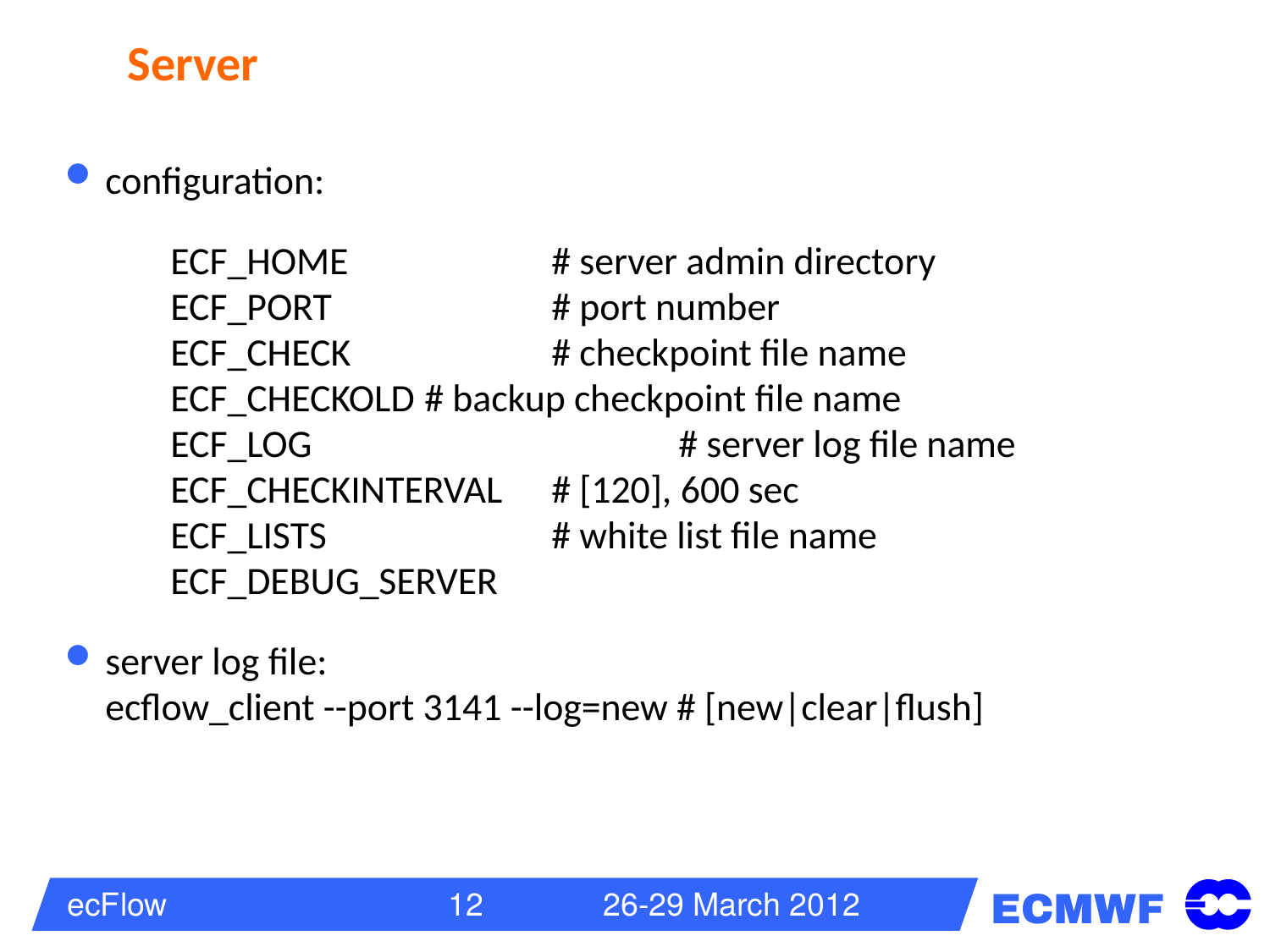

# Server
configuration:
	ECF_HOME		# server admin directory
ECF_PORT		# port number
ECF_CHECK		# checkpoint file name
ECF_CHECKOLD	# backup checkpoint file name
ECF_LOG			# server log file name
ECF_CHECKINTERVAL	# [120], 600 sec
ECF_LISTS		# white list file name ECF_DEBUG_SERVER
server log file:
ecflow_client --port 3141 --log=new # [new|clear|flush]